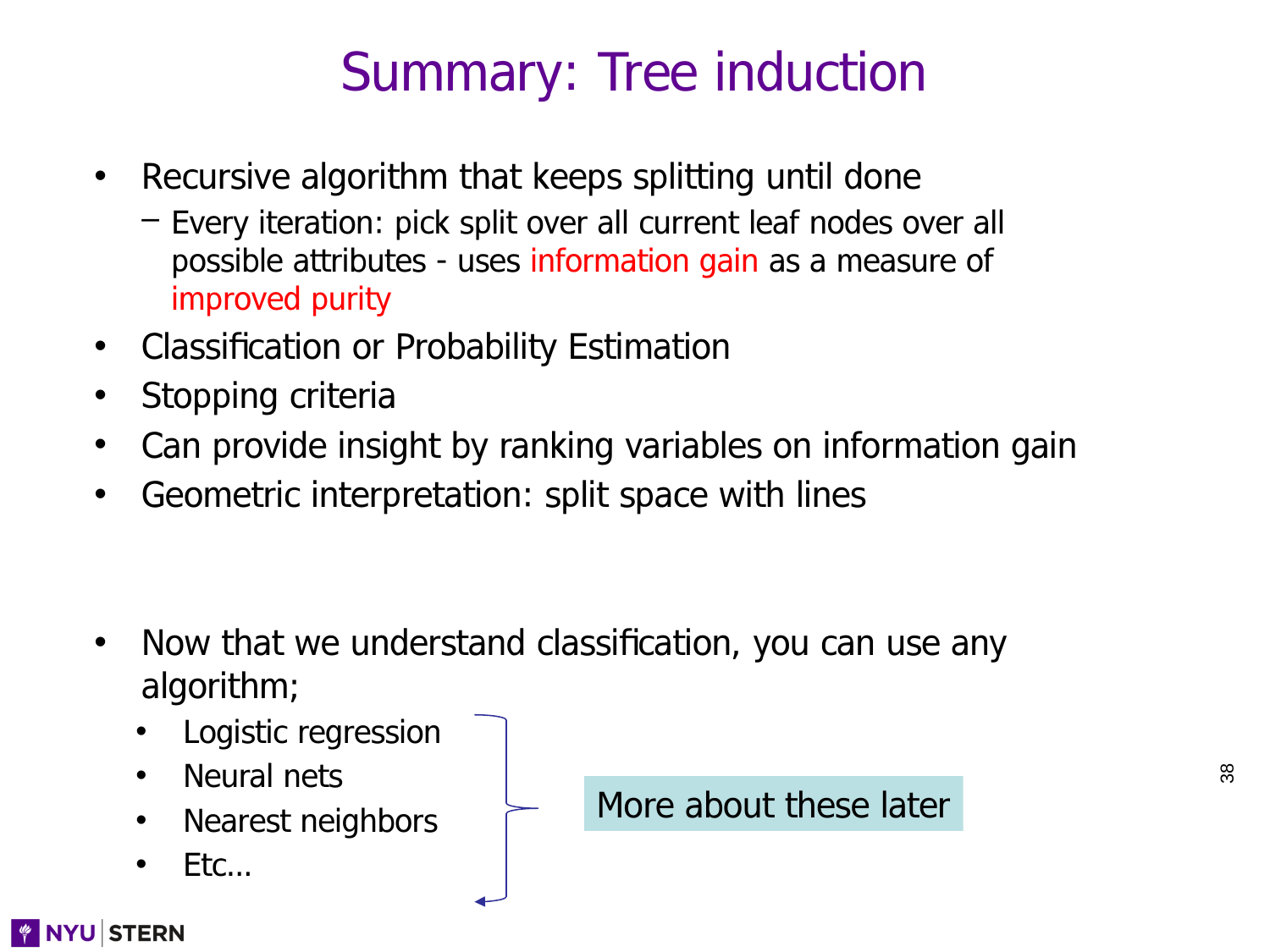

# Summary: Tree induction
Recursive algorithm that keeps splitting until done
Every iteration: pick split over all current leaf nodes over all possible attributes - uses information gain as a measure of improved purity
Classification or Probability Estimation
Stopping criteria
Can provide insight by ranking variables on information gain
Geometric interpretation: split space with lines

Now that we understand classification, you can use any algorithm;
Logistic regression
Neural nets
Nearest neighbors
Etc…

More about these later
38